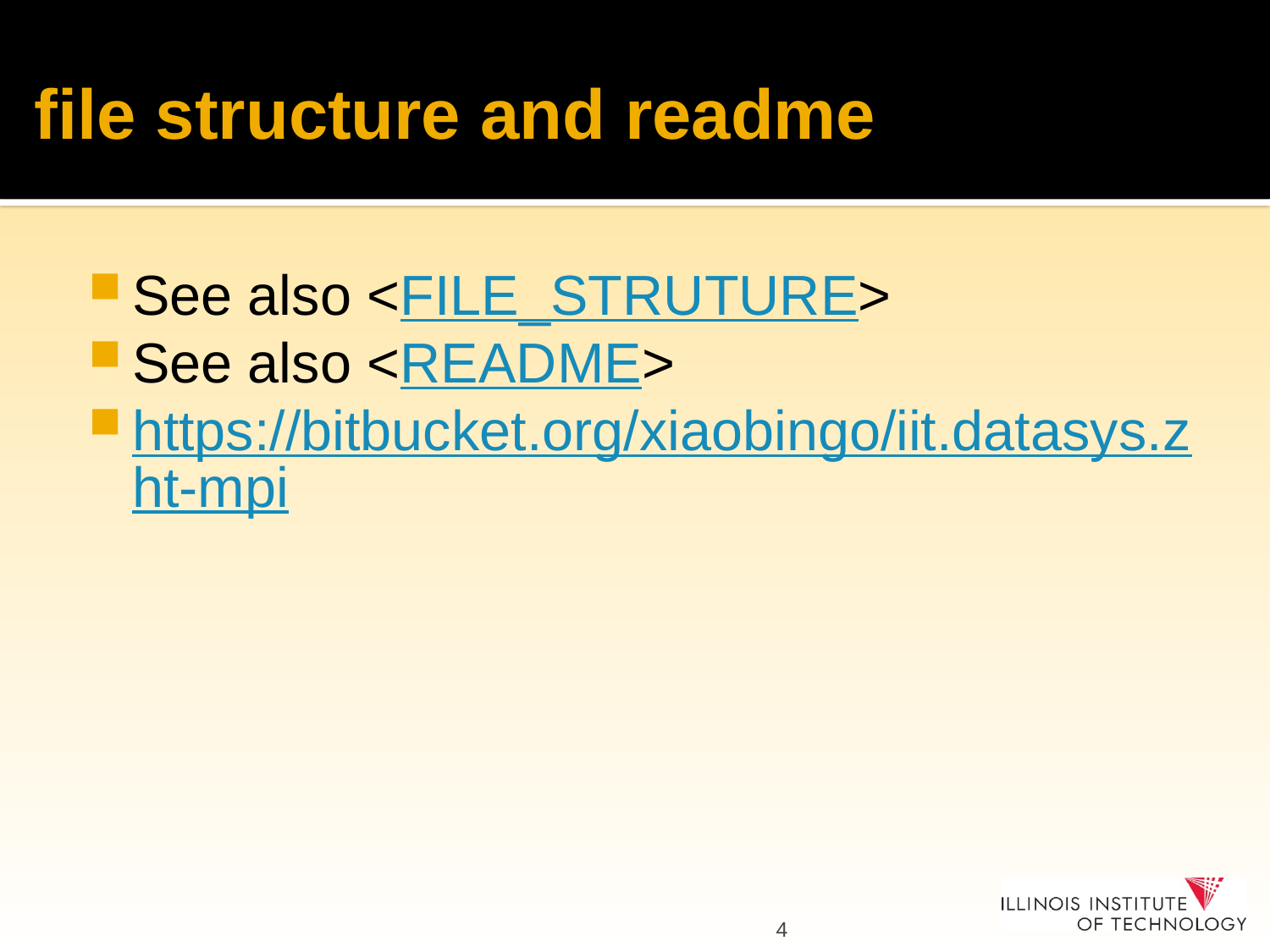

# file structure and readme
See also <FILE_STRUTURE>
See also <README>
https://bitbucket.org/xiaobingo/iit.datasys.zht-mpi

4